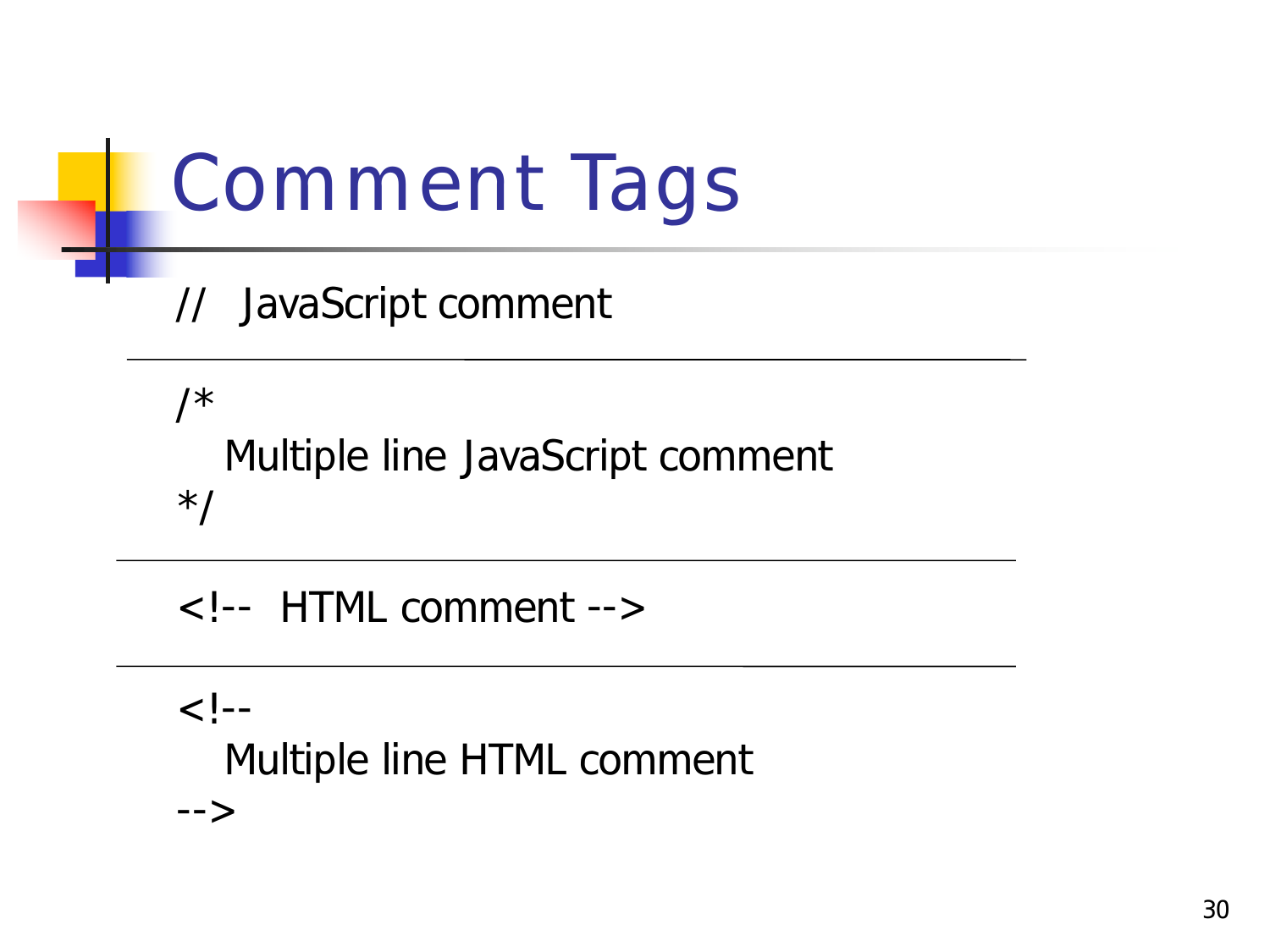

# Comment Tags
//	JavaScript comment

/*
Multiple line JavaScript comment
*/

<!--	HTML comment -->

<!--
Multiple line HTML comment
-->

30